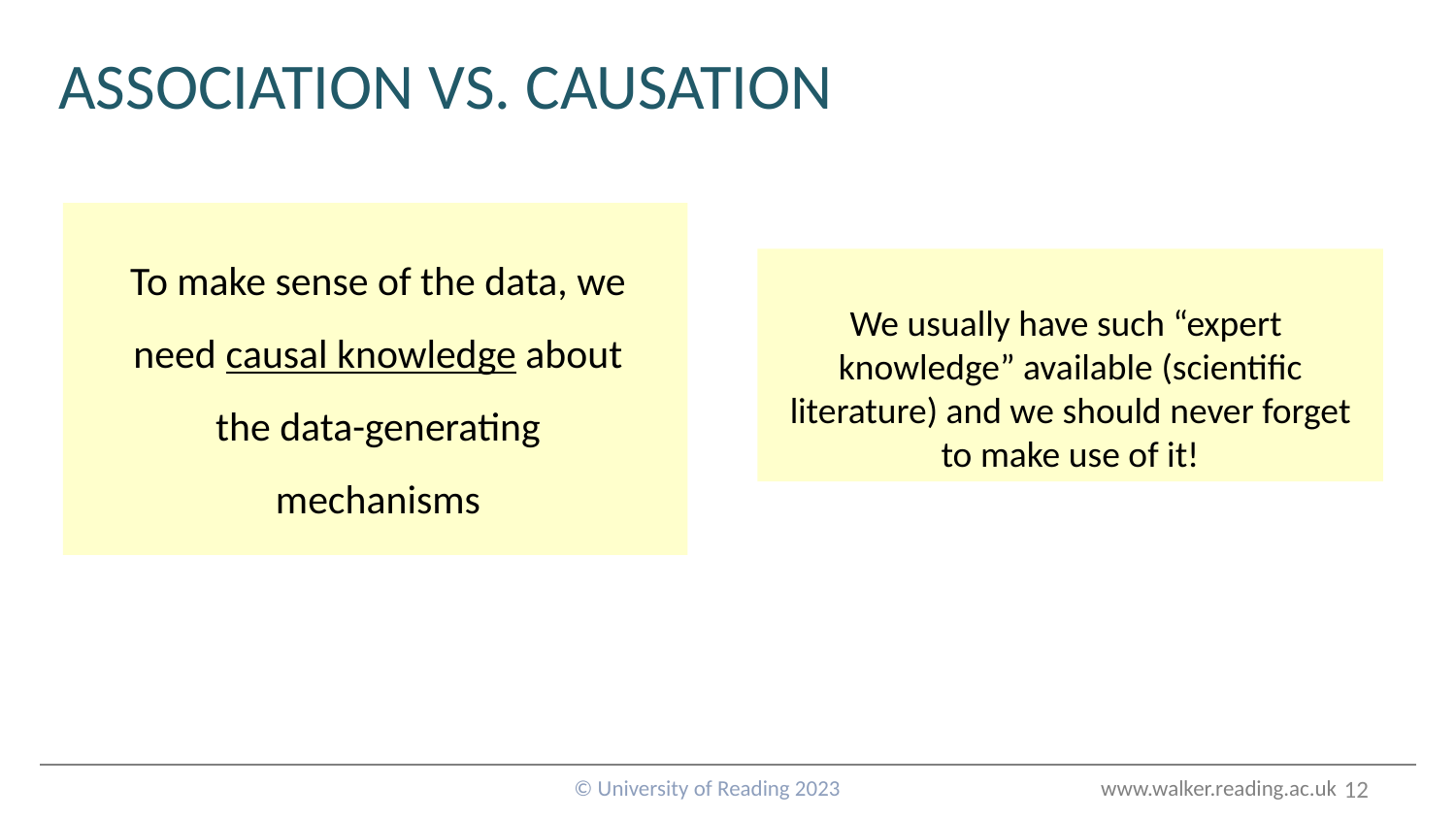

# Association vs. Causation

To make sense of the data, we need causal knowledge about the data-generating
mechanisms

We usually have such “expert
knowledge” available (scientific literature) and we should never forget to make use of it!
© University of Reading 2023                                                   www.walker.reading.ac.uk
12